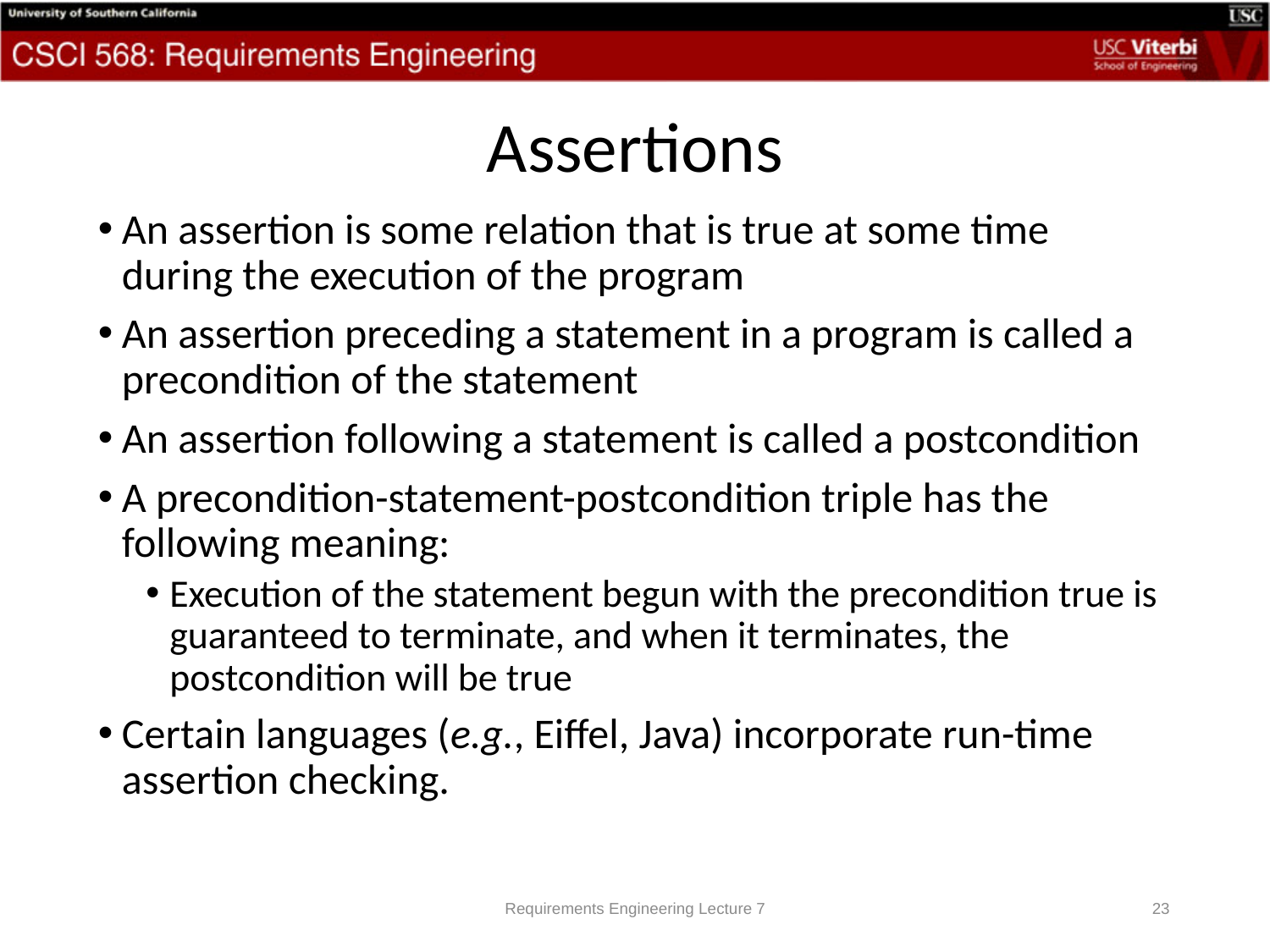

# Assertions
An assertion is some relation that is true at some time during the execution of the program
An assertion preceding a statement in a program is called a precondition of the statement
An assertion following a statement is called a postcondition
A precondition-statement-postcondition triple has the following meaning:
Execution of the statement begun with the precondition true is guaranteed to terminate, and when it terminates, the postcondition will be true
Certain languages (e.g., Eiffel, Java) incorporate run-time assertion checking.
Requirements Engineering Lecture 7
23